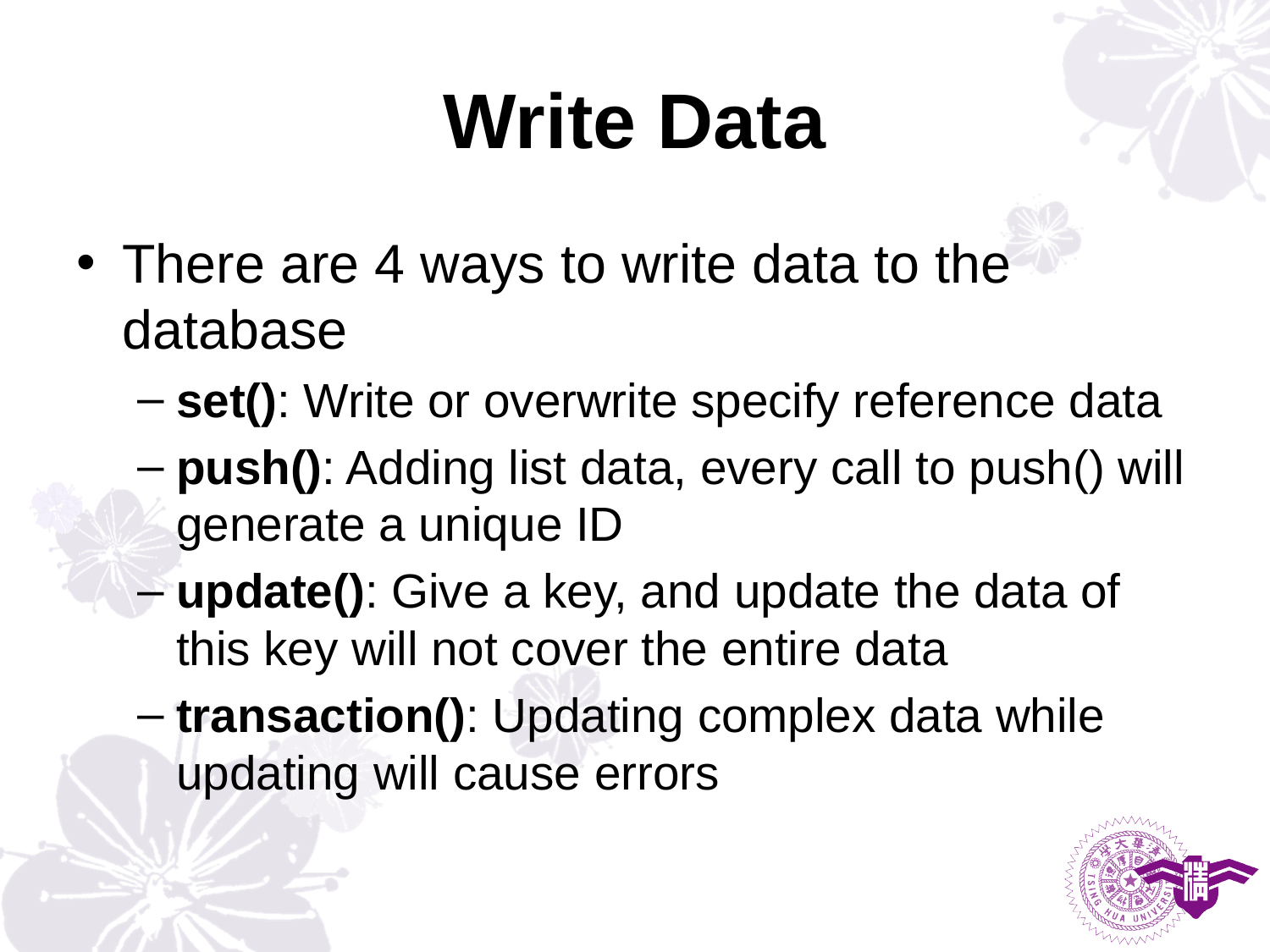

# Write Data
There are 4 ways to write data to the database
set(): Write or overwrite specify reference data
push(): Adding list data, every call to push() will generate a unique ID
update(): Give a key, and update the data of this key will not cover the entire data
transaction(): Updating complex data while updating will cause errors